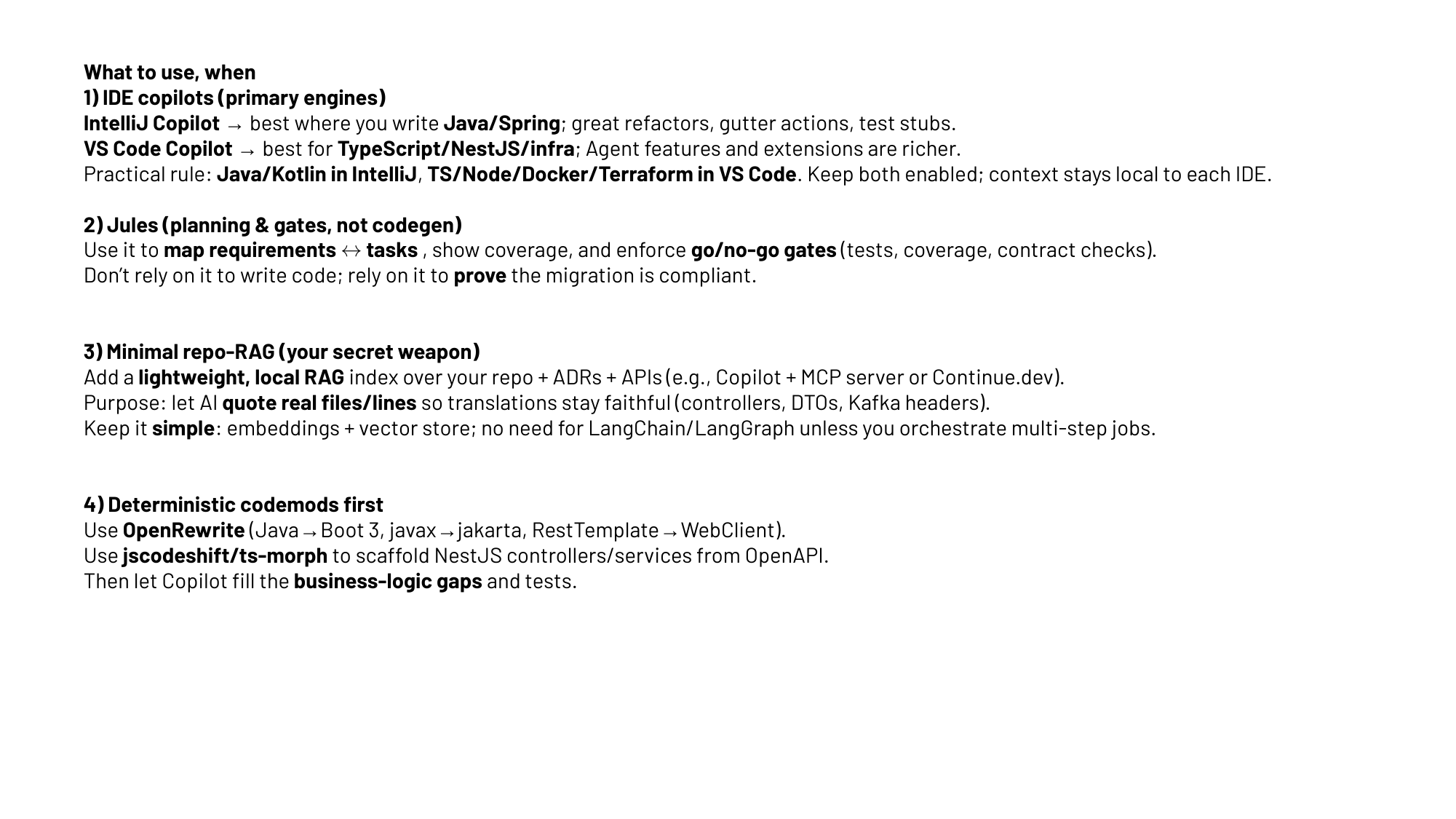

What to use, when
1) IDE copilots (primary engines)
IntelliJ Copilot → best where you write Java/Spring; great refactors, gutter actions, test stubs.
VS Code Copilot → best for TypeScript/NestJS/infra; Agent features and extensions are richer.
Practical rule: Java/Kotlin in IntelliJ, TS/Node/Docker/Terraform in VS Code. Keep both enabled; context stays local to each IDE.
2) Jules (planning & gates, not codegen)
Use it to map requirements ↔ tasks , show coverage, and enforce go/no-go gates (tests, coverage, contract checks).
Don’t rely on it to write code; rely on it to prove the migration is compliant.
3) Minimal repo-RAG (your secret weapon)
Add a lightweight, local RAG index over your repo + ADRs + APIs (e.g., Copilot + MCP server or Continue.dev).
Purpose: let AI quote real files/lines so translations stay faithful (controllers, DTOs, Kafka headers).
Keep it simple: embeddings + vector store; no need for LangChain/LangGraph unless you orchestrate multi-step jobs.
4) Deterministic codemods first
Use OpenRewrite (Java→Boot 3, javax→jakarta, RestTemplate→WebClient).
Use jscodeshift/ts-morph to scaffold NestJS controllers/services from OpenAPI.
Then let Copilot fill the business-logic gaps and tests.